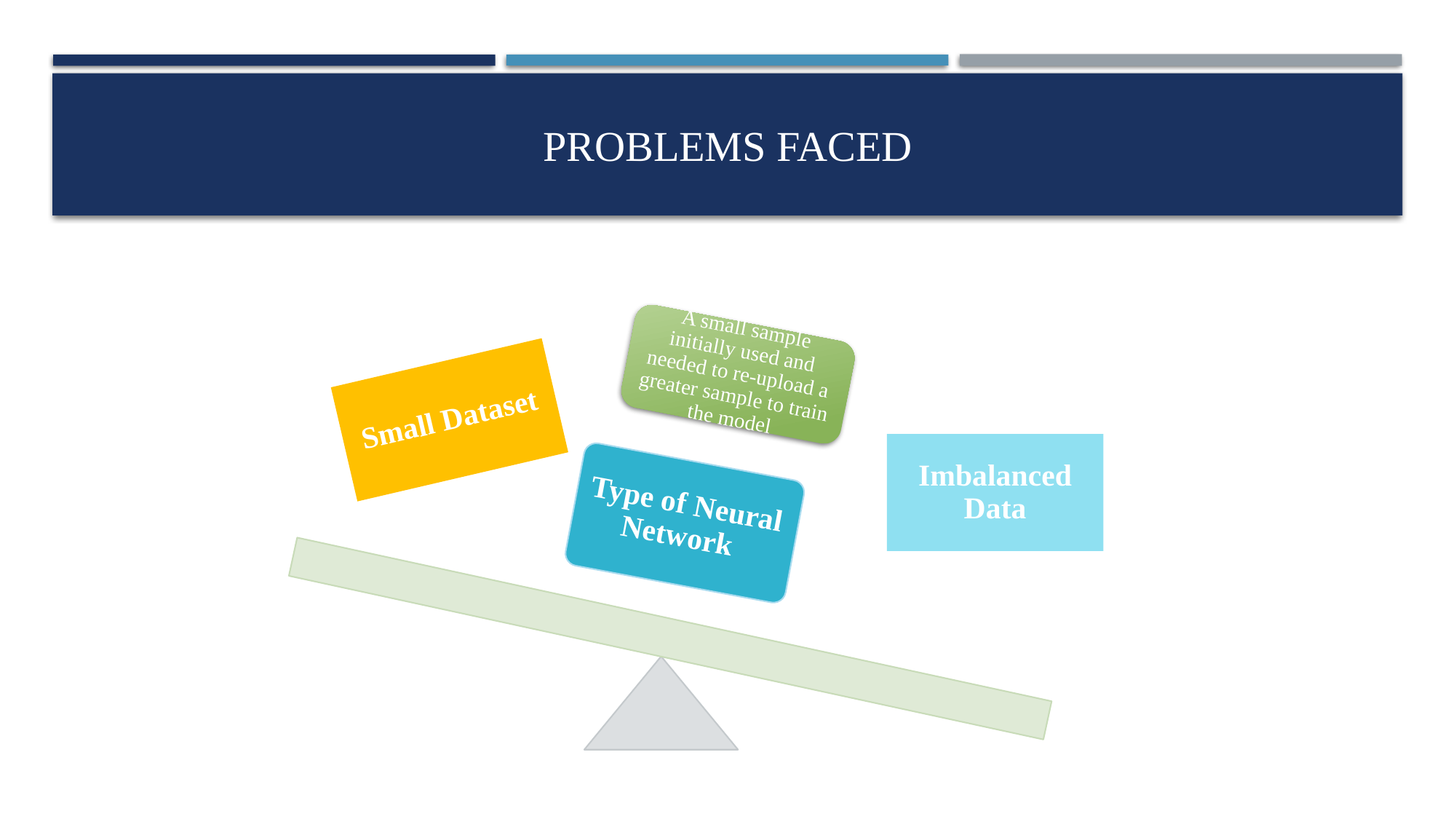

# Problems faced
Team
Team

A small sample initially used and needed to re-upload a greater sample to train the model
Small Dataset
Imbalanced Data

Type of Neural Network